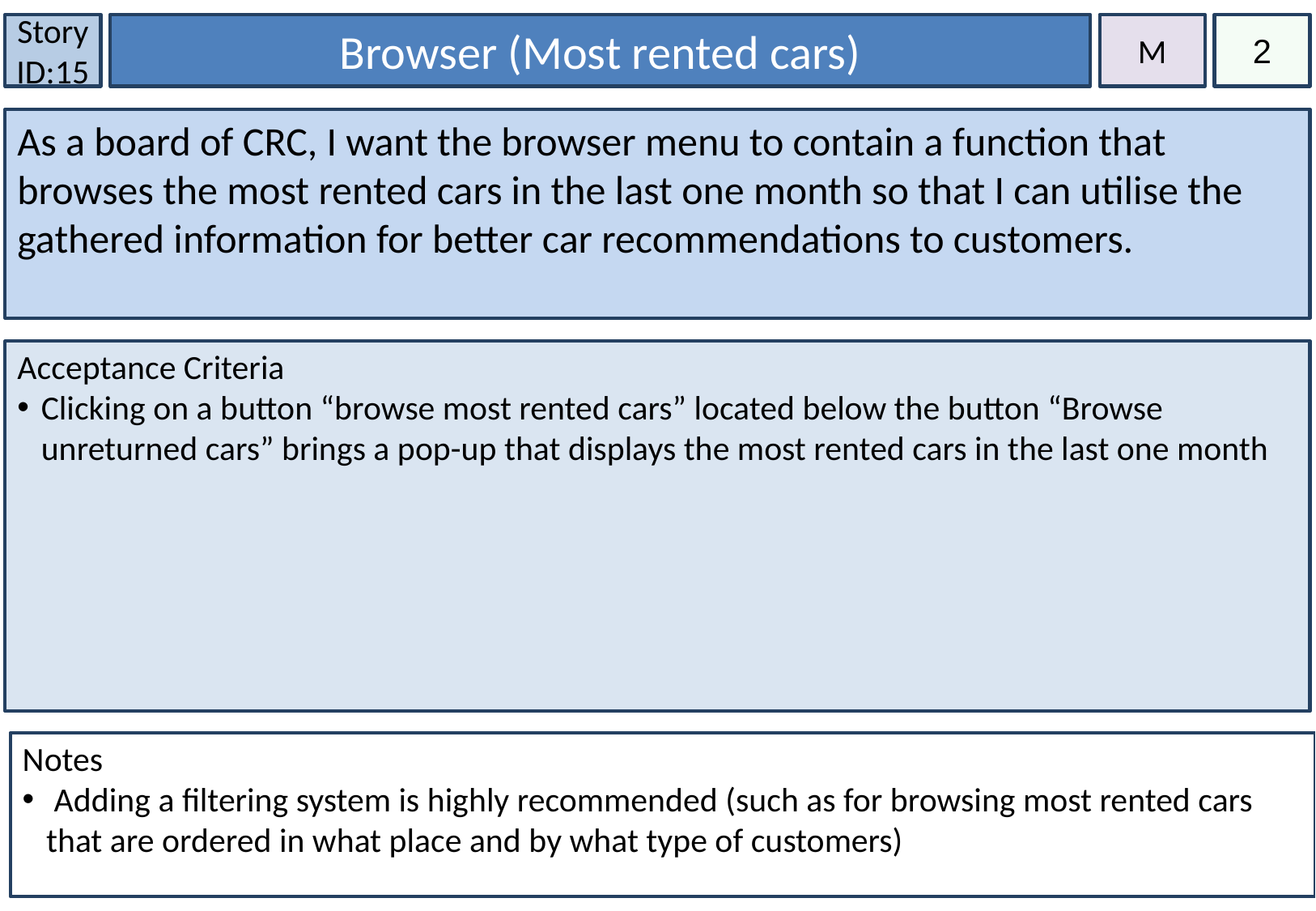

Story ID:15
Browser (Most rented cars)
M
2
As a board of CRC, I want the browser menu to contain a function that browses the most rented cars in the last one month so that I can utilise the gathered information for better car recommendations to customers.
Acceptance Criteria
Clicking on a button “browse most rented cars” located below the button “Browse unreturned cars” brings a pop-up that displays the most rented cars in the last one month

Notes
 Adding a filtering system is highly recommended (such as for browsing most rented cars that are ordered in what place and by what type of customers)